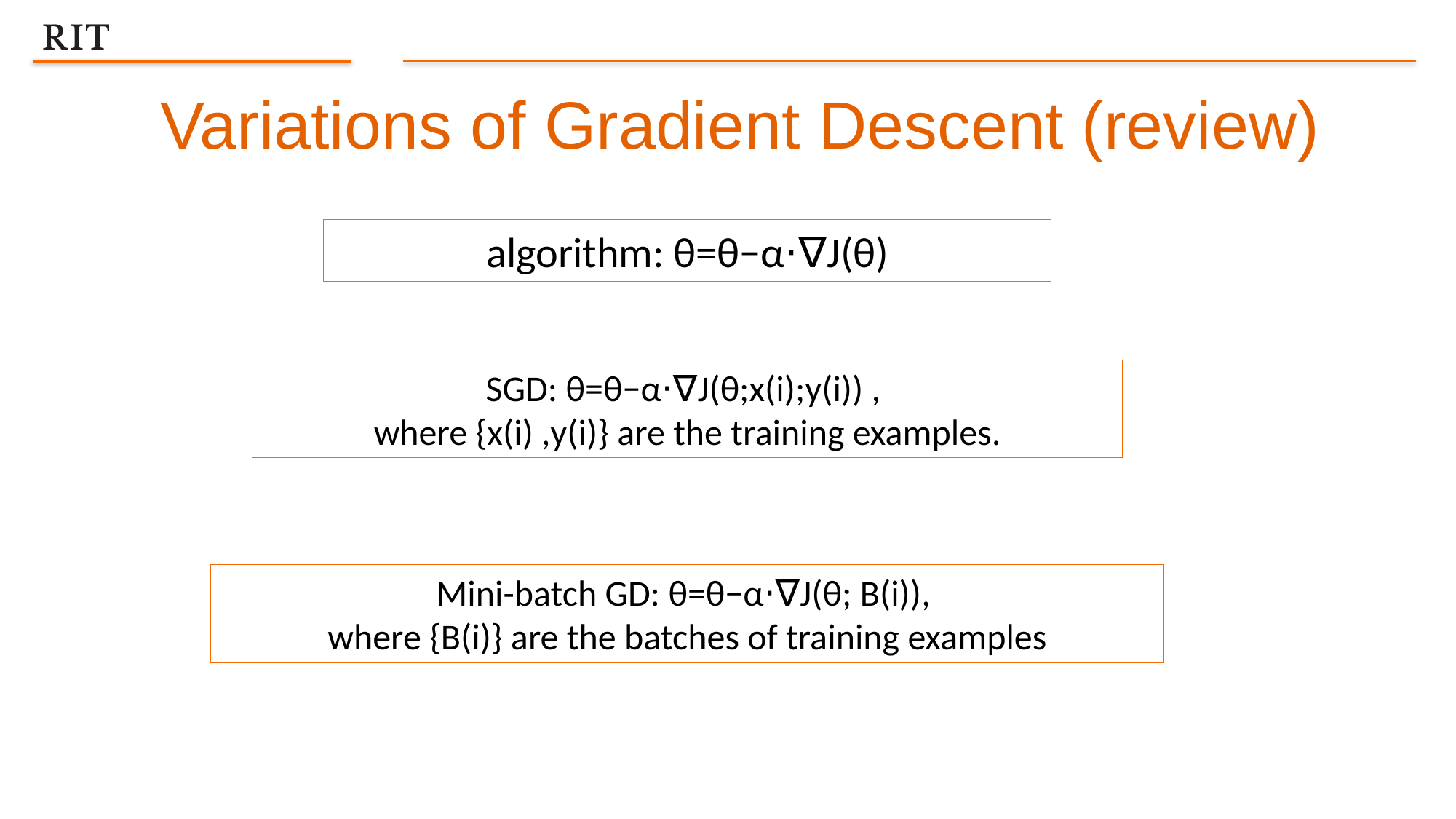

Variations of Gradient Descent (review)
algorithm: θ=θ−α⋅∇J(θ)
SGD: θ=θ−α⋅∇J(θ;x(i);y(i)) ,
where {x(i) ,y(i)} are the training examples.
Mini-batch GD: θ=θ−α⋅∇J(θ; B(i)),
where {B(i)} are the batches of training examples